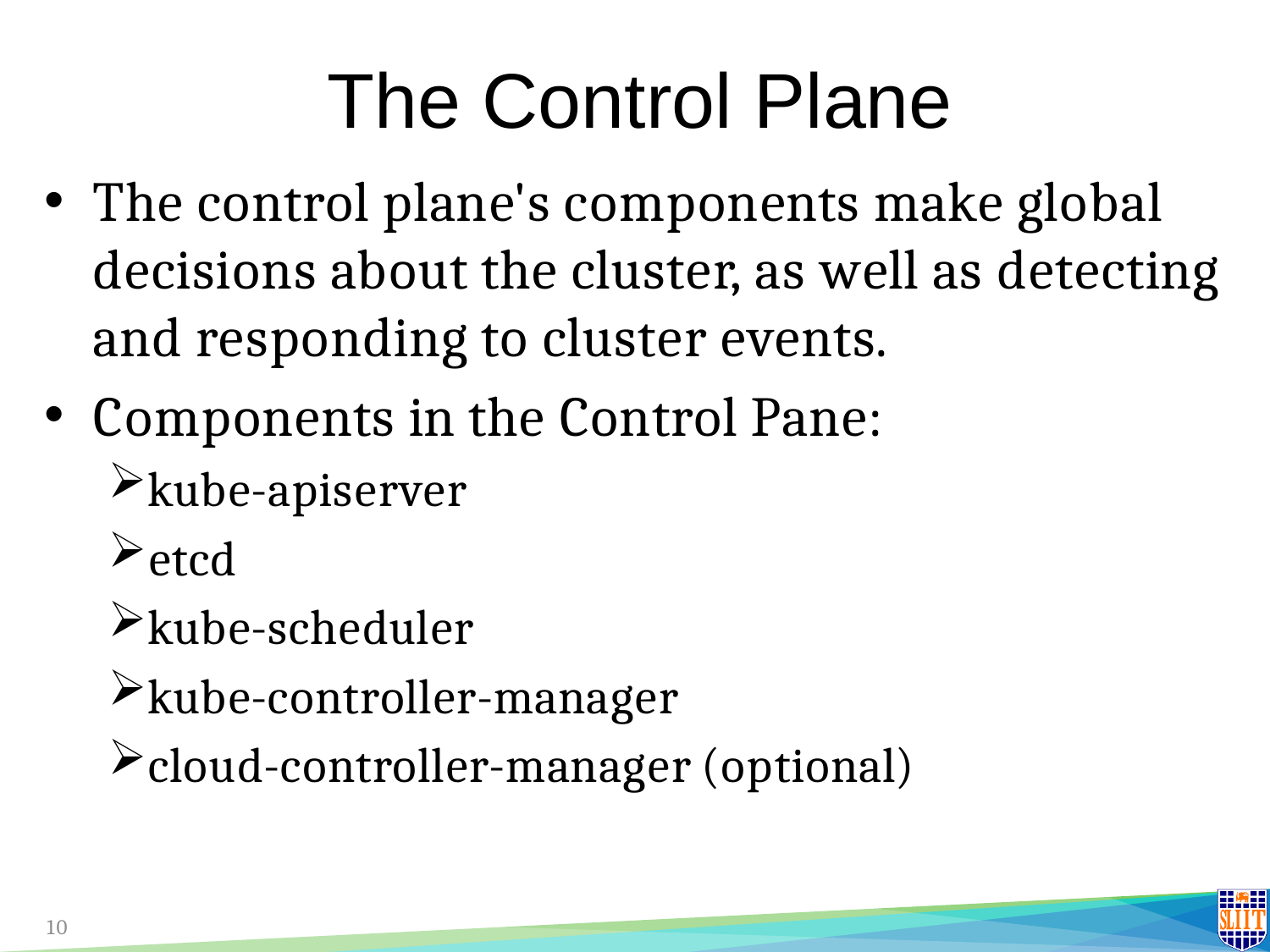

# The Control Plane
The control plane's components make global decisions about the cluster, as well as detecting and responding to cluster events.
Components in the Control Pane:
kube-apiserver
etcd
kube-scheduler
kube-controller-manager
cloud-controller-manager (optional)
10